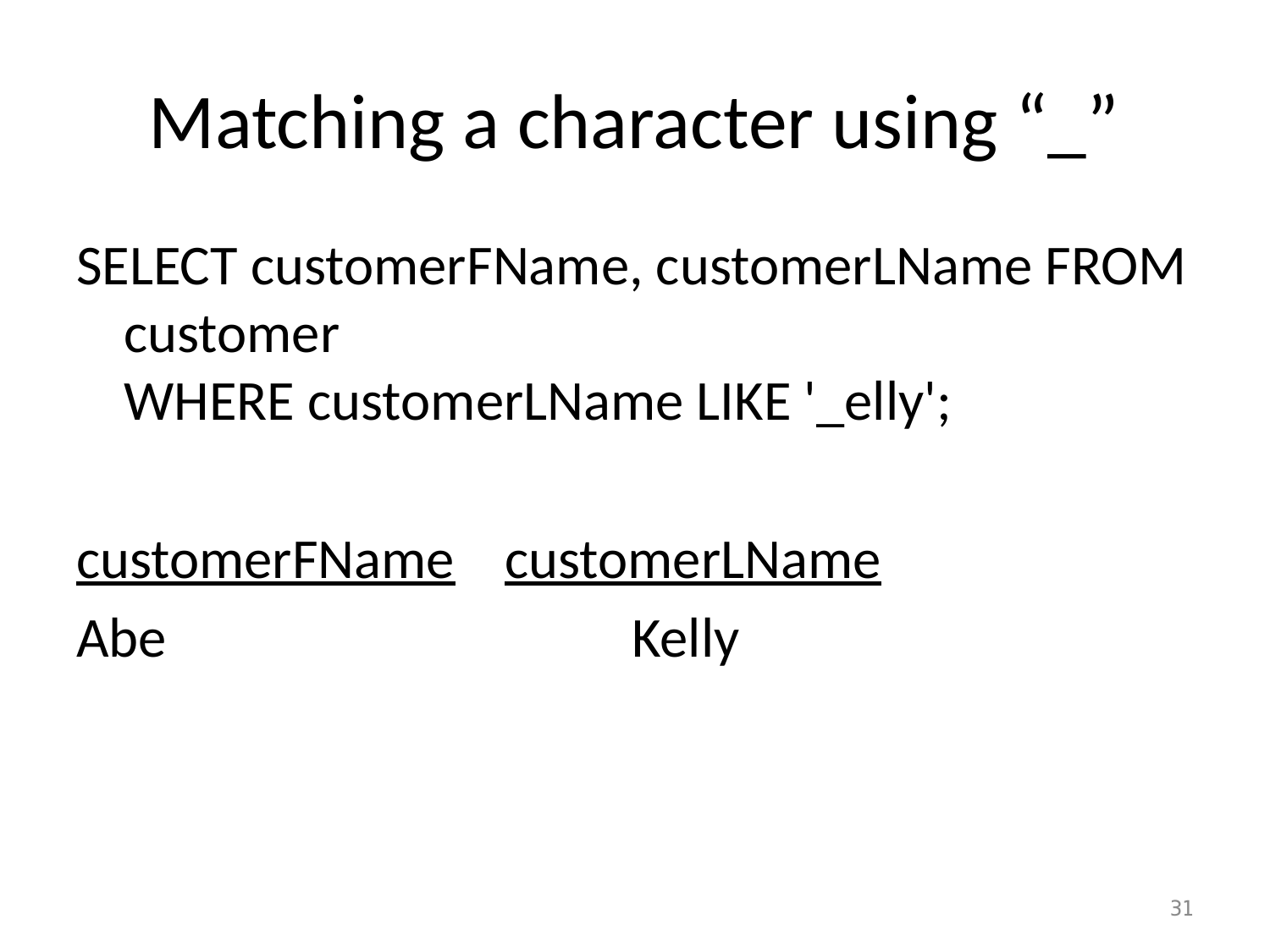

# Matching a character using “_”
SELECT customerFName, customerLName FROM customer
WHERE customerLName LIKE '_elly';

customerFName	customerLName
Abe				Kelly
31